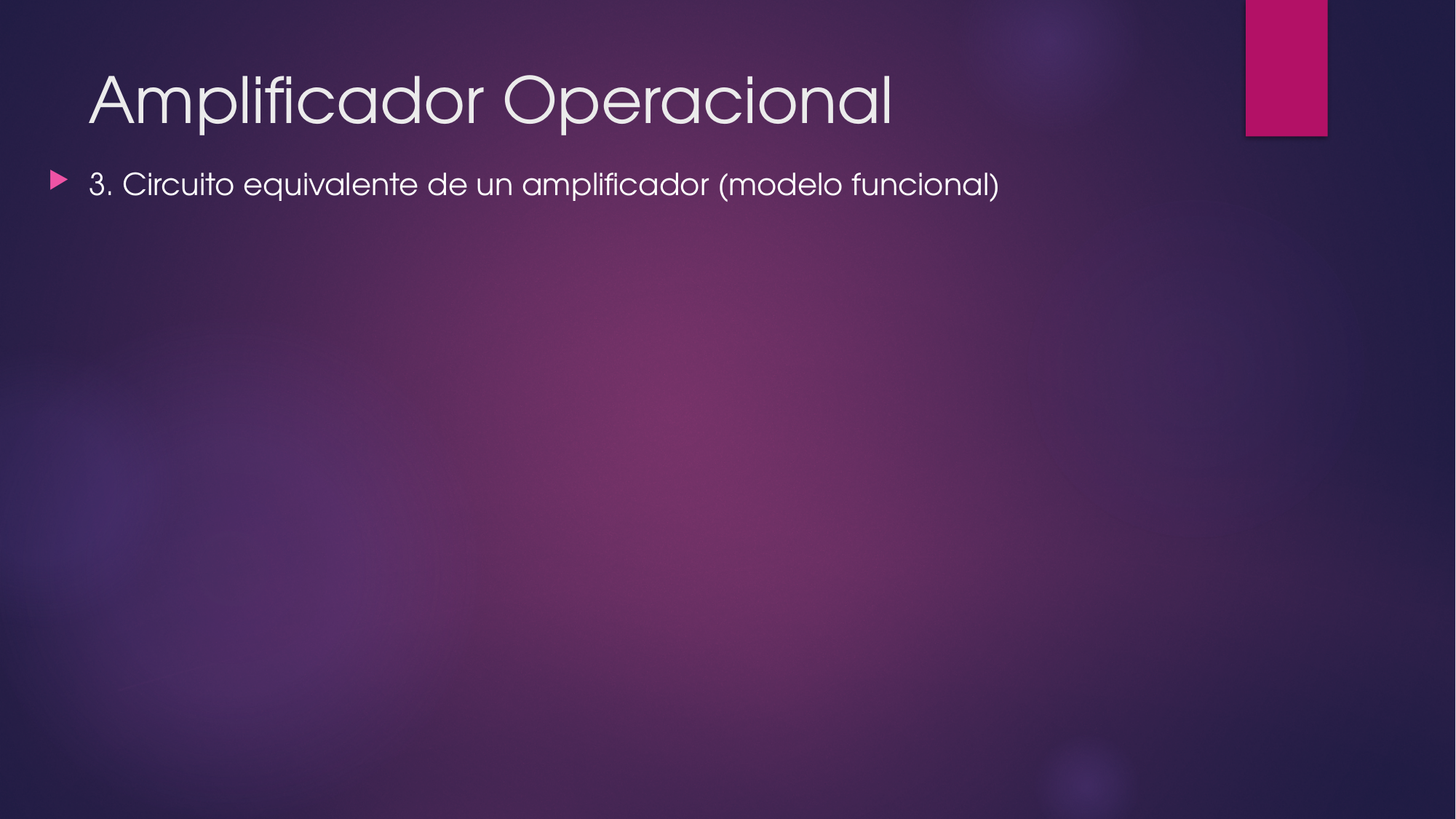

# Amplificador Operacional
3. Circuito equivalente de un amplificador (modelo funcional)